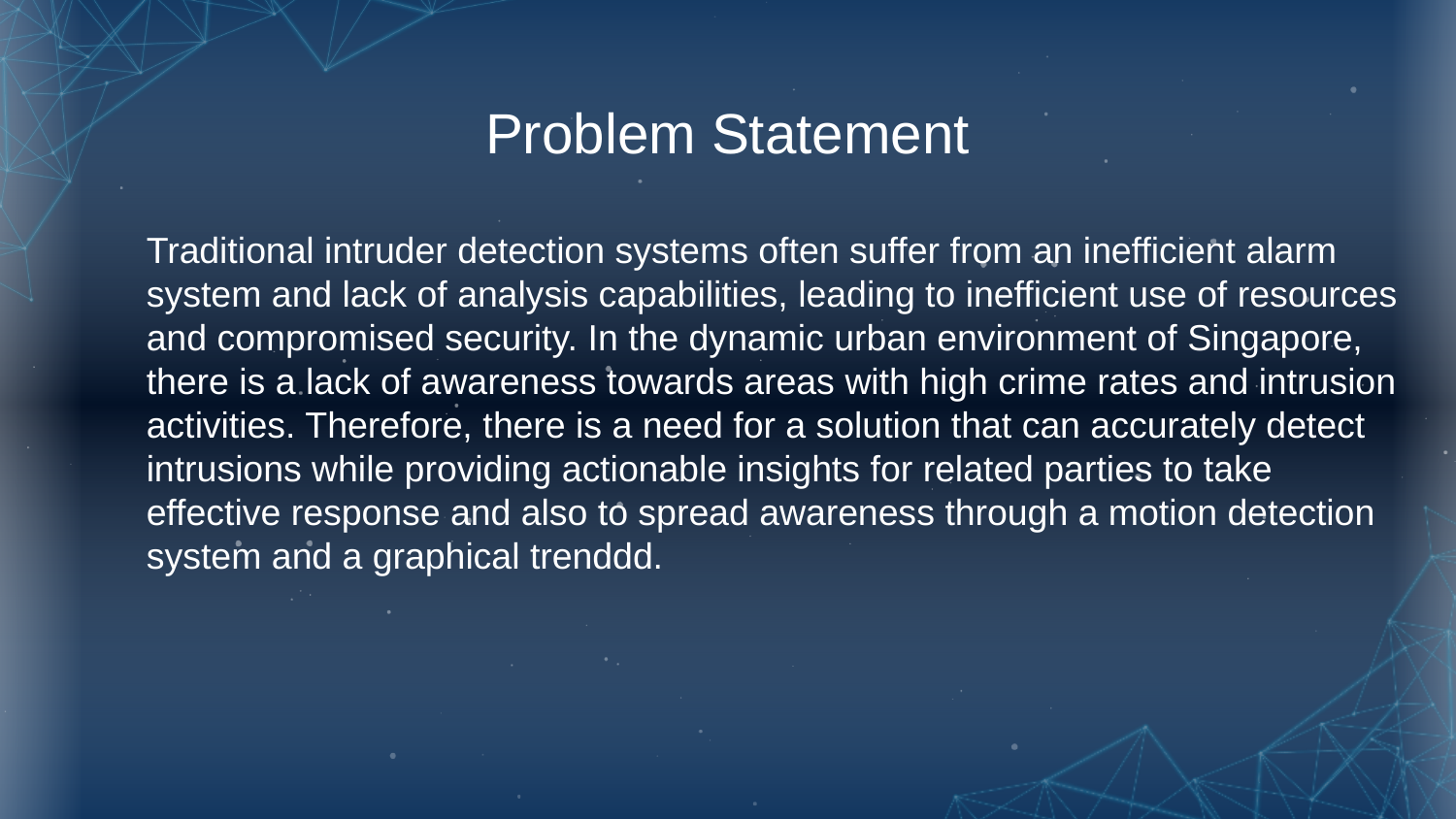

# Problem Statement
Traditional intruder detection systems often suffer from an inefficient alarm system and lack of analysis capabilities, leading to inefficient use of resources and compromised security. In the dynamic urban environment of Singapore, there is a lack of awareness towards areas with high crime rates and intrusion activities. Therefore, there is a need for a solution that can accurately detect intrusions while providing actionable insights for related parties to take effective response and also to spread awareness through a motion detection system and a graphical trenddd.